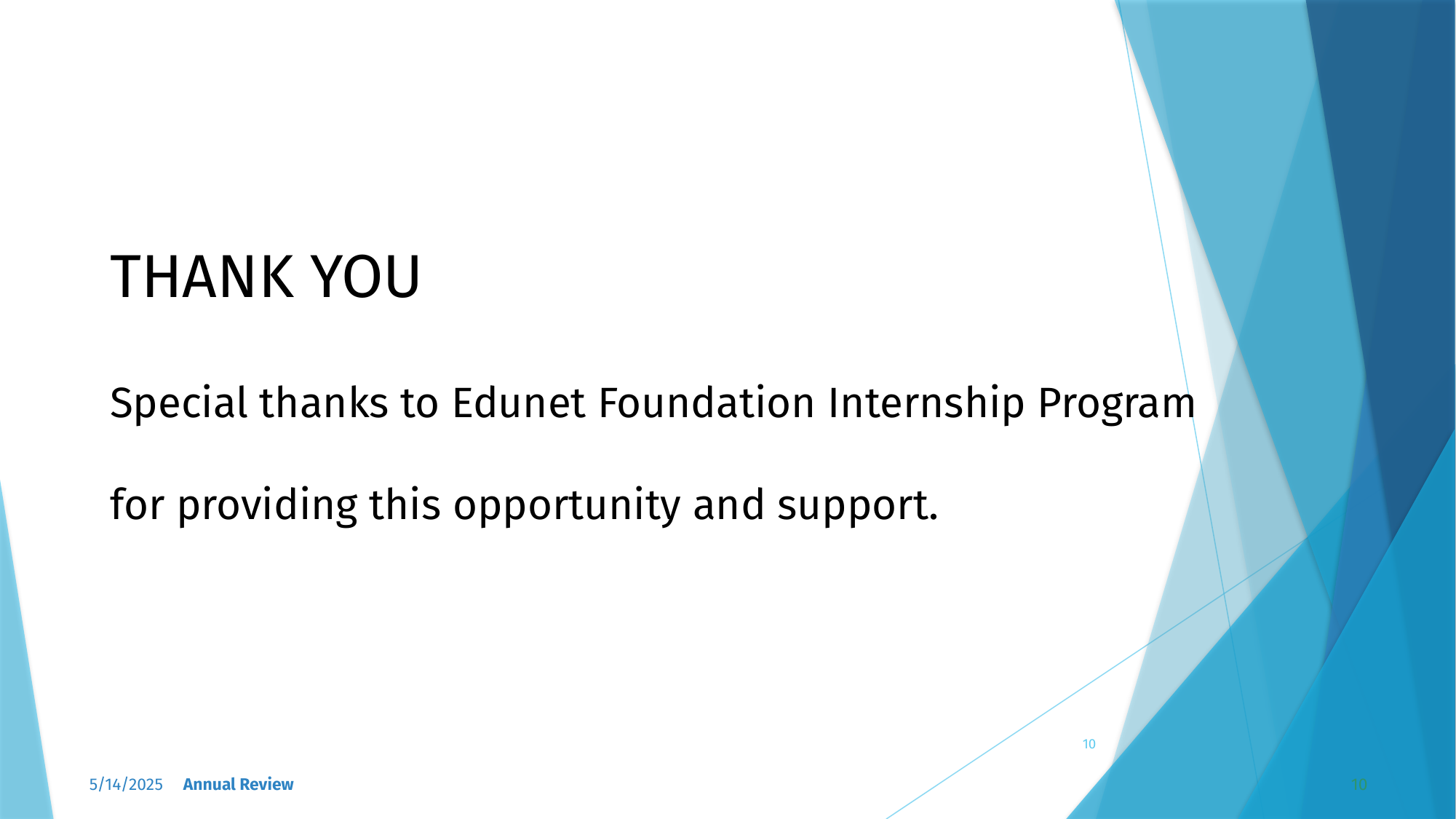

THANK YOU

Special thanks to Edunet Foundation Internship Program

for providing this opportunity and support.
10